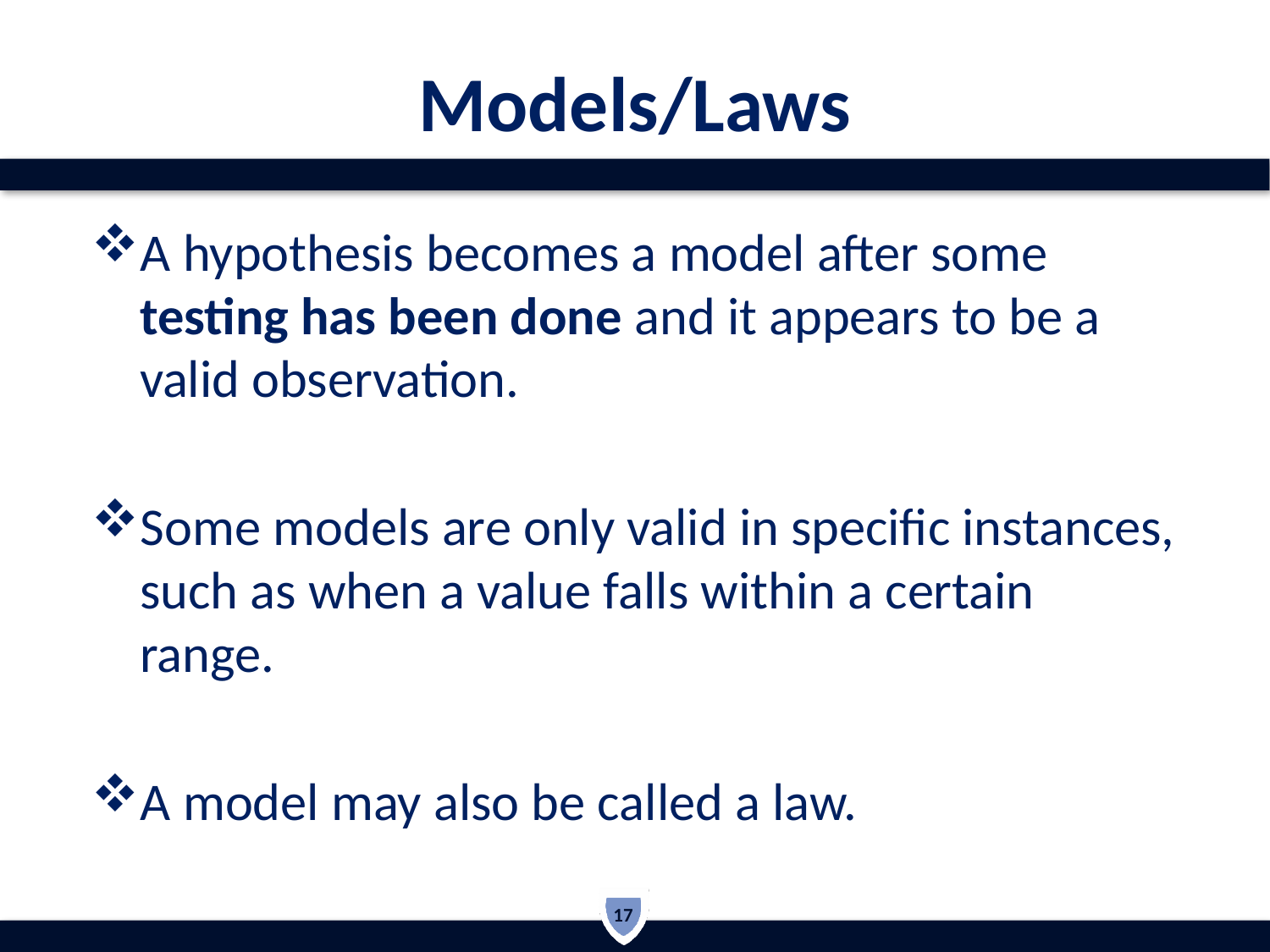

# Models/Laws
A hypothesis becomes a model after some testing has been done and it appears to be a valid observation.

Some models are only valid in specific instances, such as when a value falls within a certain range.

A model may also be called a law.
17